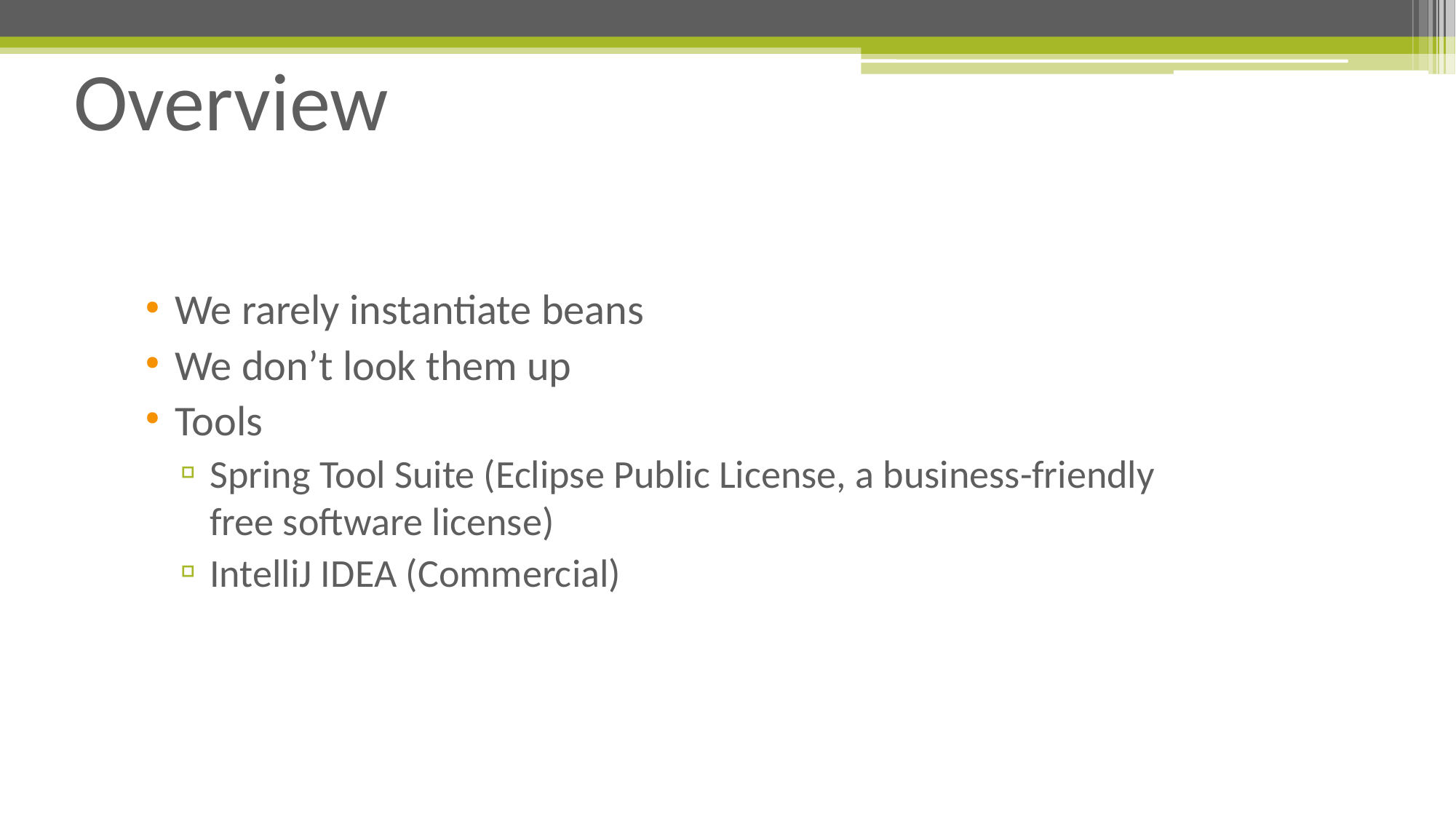

# Overview
We rarely instantiate beans
We don’t look them up
Tools
Spring Tool Suite (Eclipse Public License, a business-friendly free software license)
IntelliJ IDEA (Commercial)